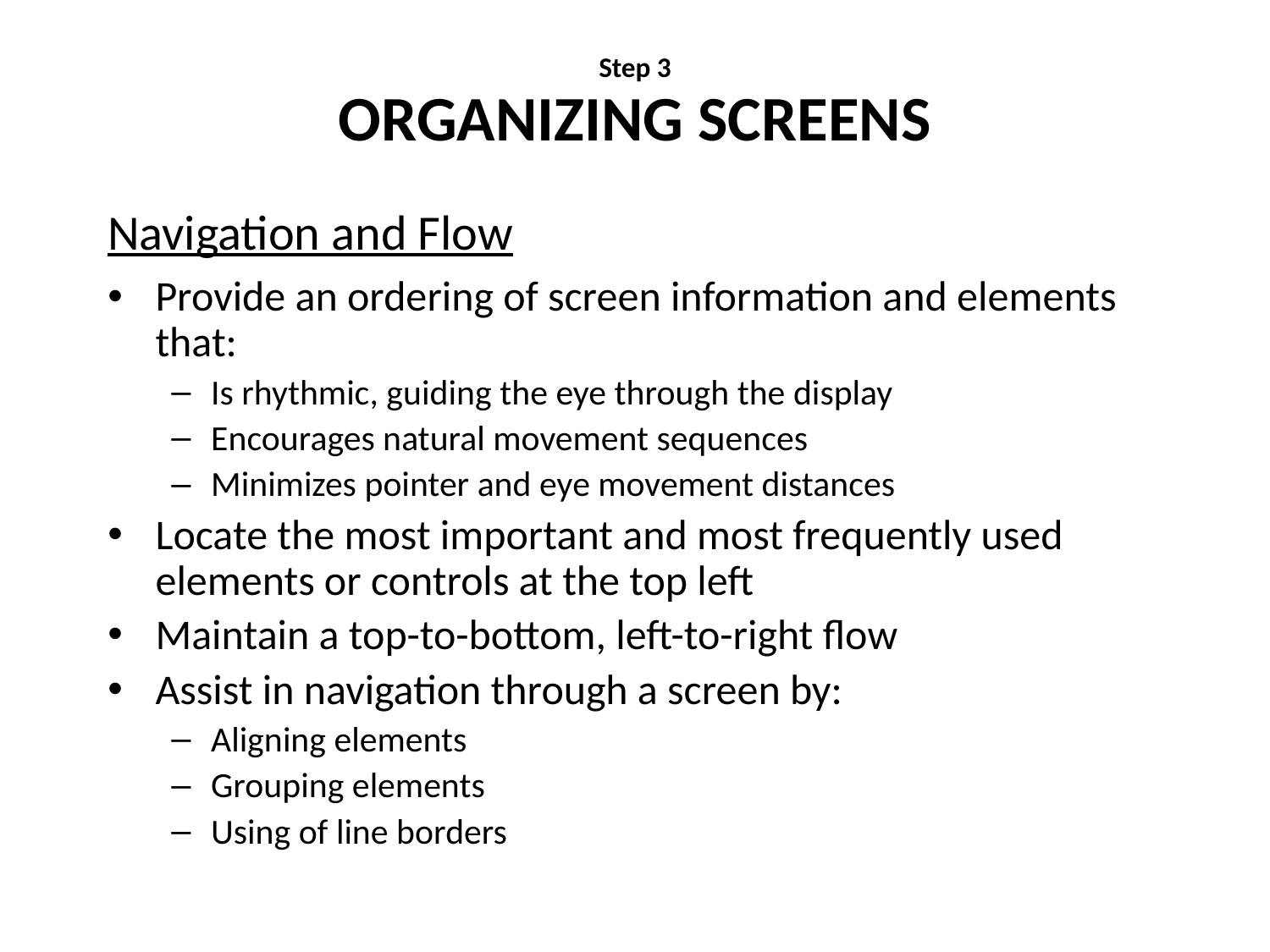

# Step 3 ORGANIZING SCREENS
Navigation and Flow
Provide an ordering of screen information and elements that:
Is rhythmic, guiding the eye through the display
Encourages natural movement sequences
Minimizes pointer and eye movement distances
Locate the most important and most frequently used elements or controls at the top left
Maintain a top-to-bottom, left-to-right flow
Assist in navigation through a screen by:
Aligning elements
Grouping elements
Using of line borders